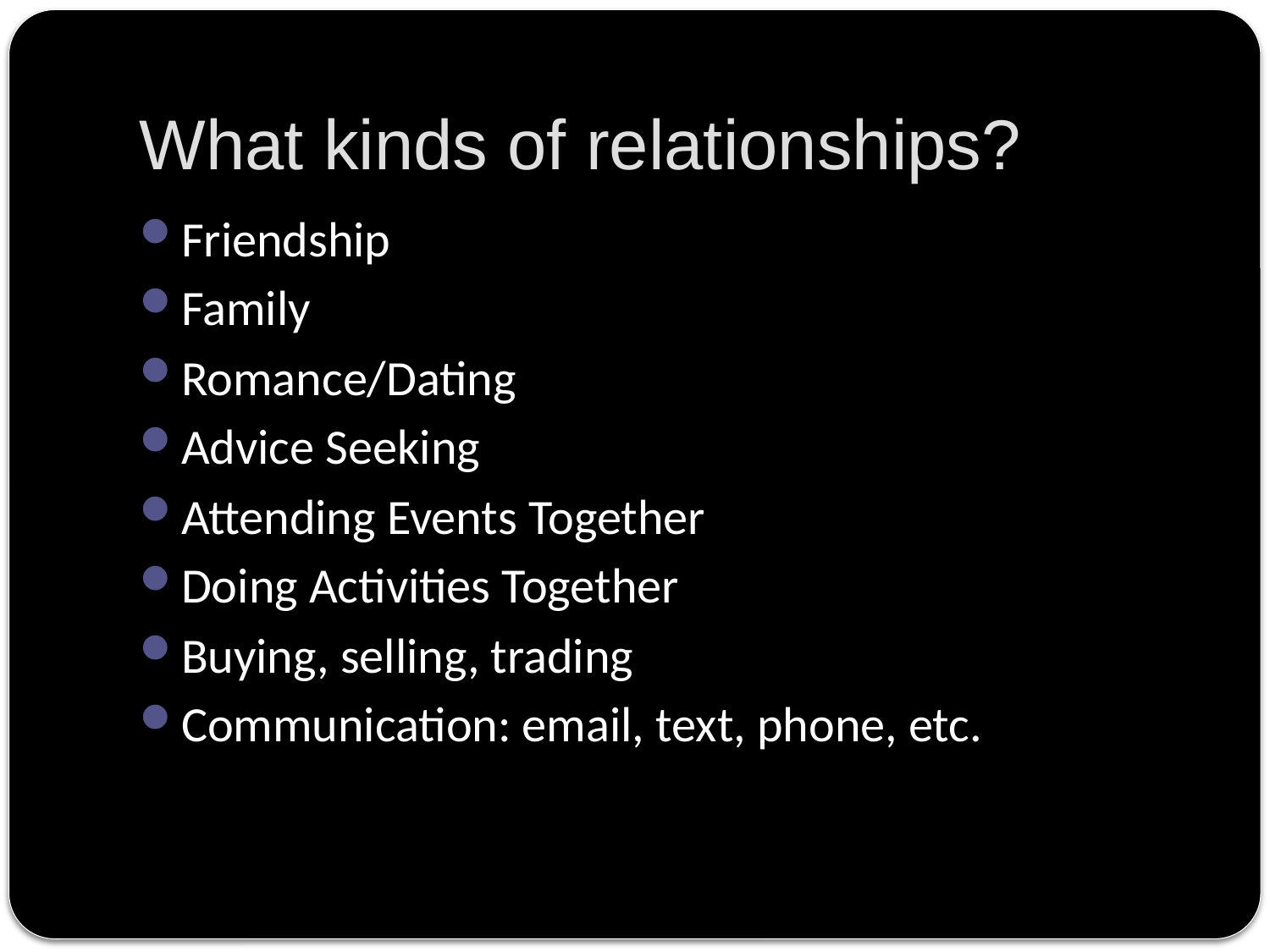

# What kinds of relationships?
Friendship
Family
Romance/Dating
Advice Seeking
Attending Events Together
Doing Activities Together
Buying, selling, trading
Communication: email, text, phone, etc.